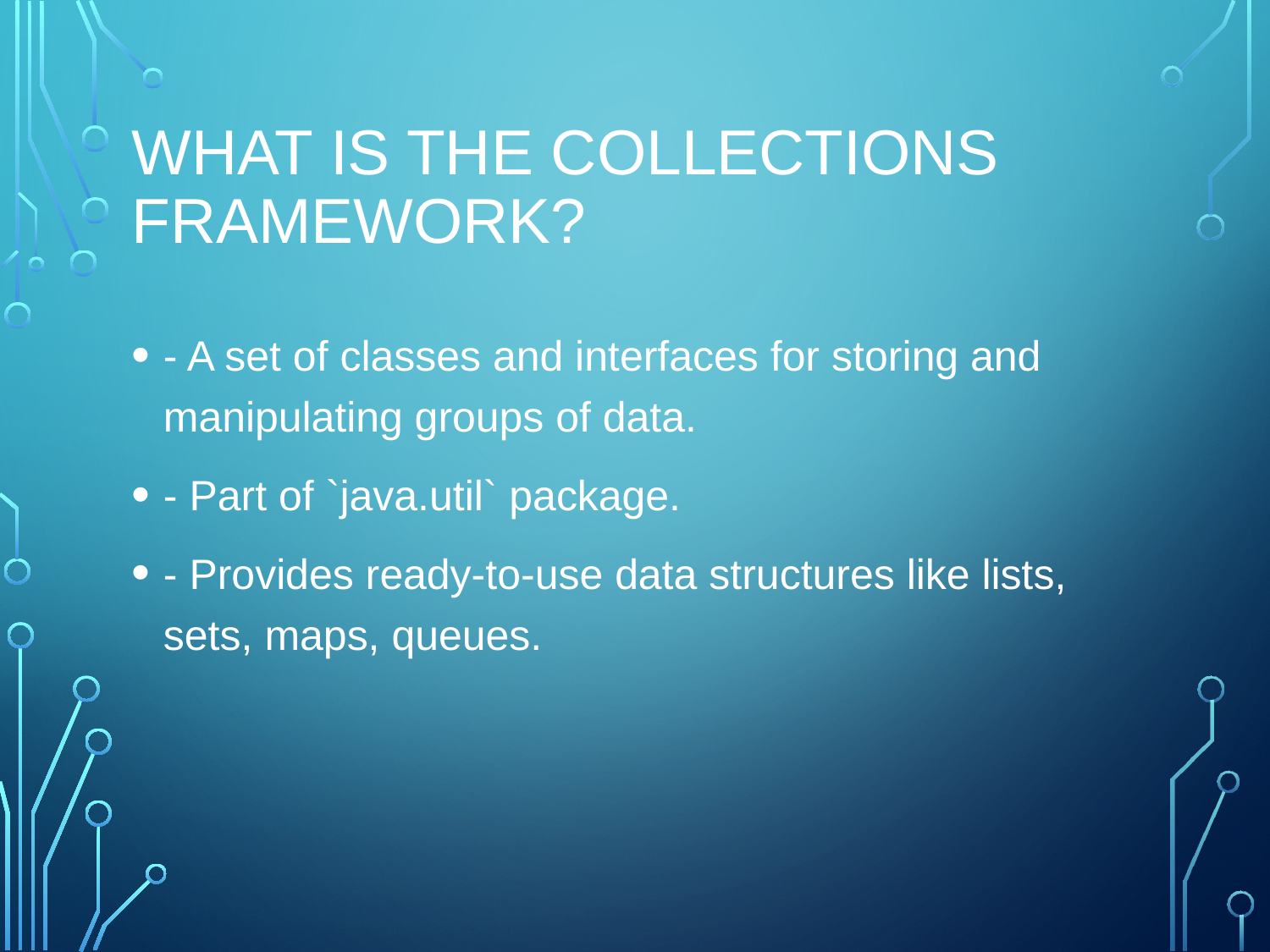

# What is the Collections Framework?
- A set of classes and interfaces for storing and manipulating groups of data.
- Part of `java.util` package.
- Provides ready-to-use data structures like lists, sets, maps, queues.